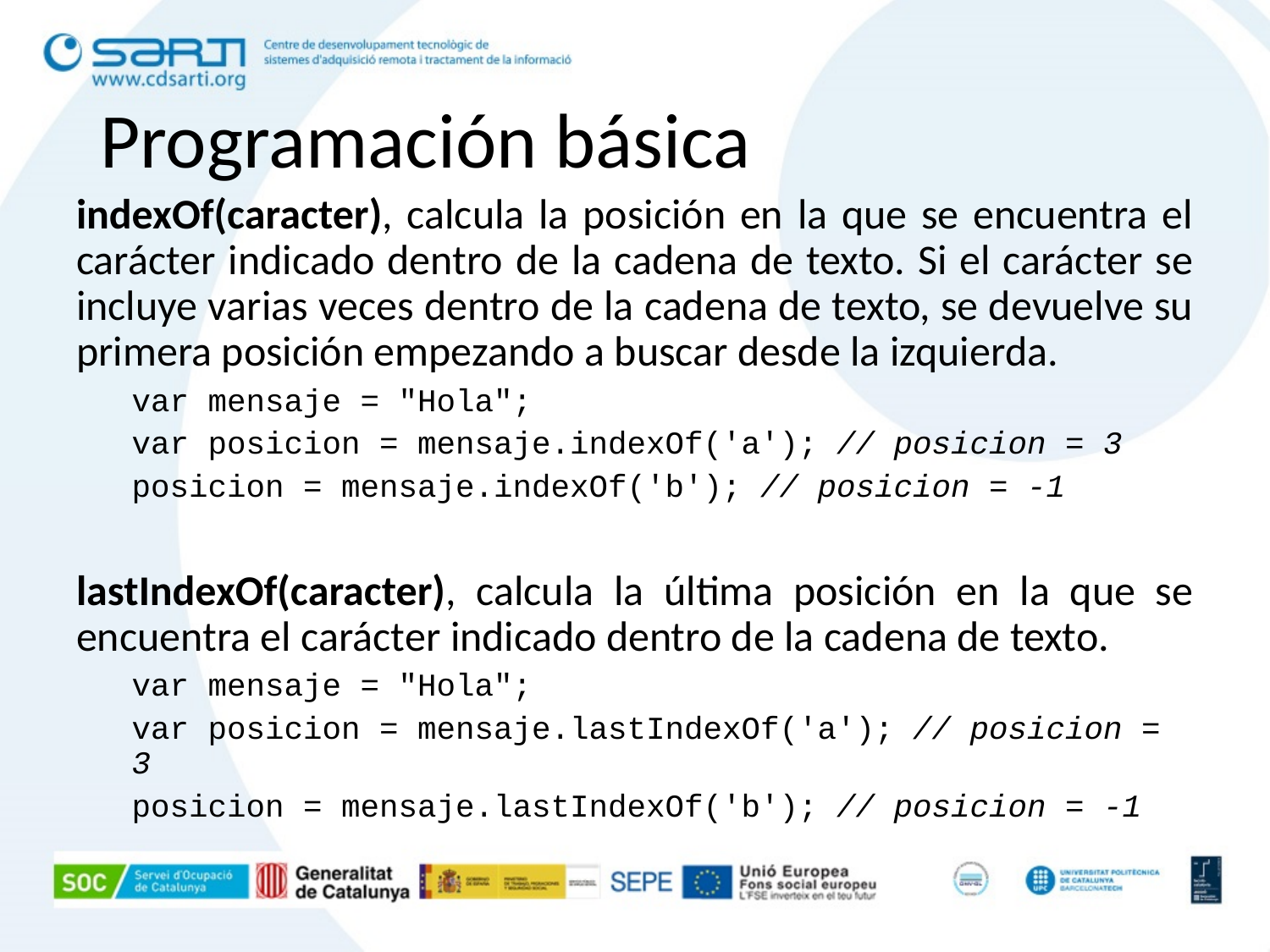

# Programación básica
indexOf(caracter), calcula la posición en la que se encuentra el carácter indicado dentro de la cadena de texto. Si el carácter se incluye varias veces dentro de la cadena de texto, se devuelve su primera posición empezando a buscar desde la izquierda.
var mensaje = "Hola";
var posicion = mensaje.indexOf('a'); // posicion = 3
posicion = mensaje.indexOf('b'); // posicion = -1

lastIndexOf(caracter), calcula la última posición en la que se encuentra el carácter indicado dentro de la cadena de texto.
var mensaje = "Hola";
var posicion = mensaje.lastIndexOf('a'); // posicion = 3
posicion = mensaje.lastIndexOf('b'); // posicion = -1